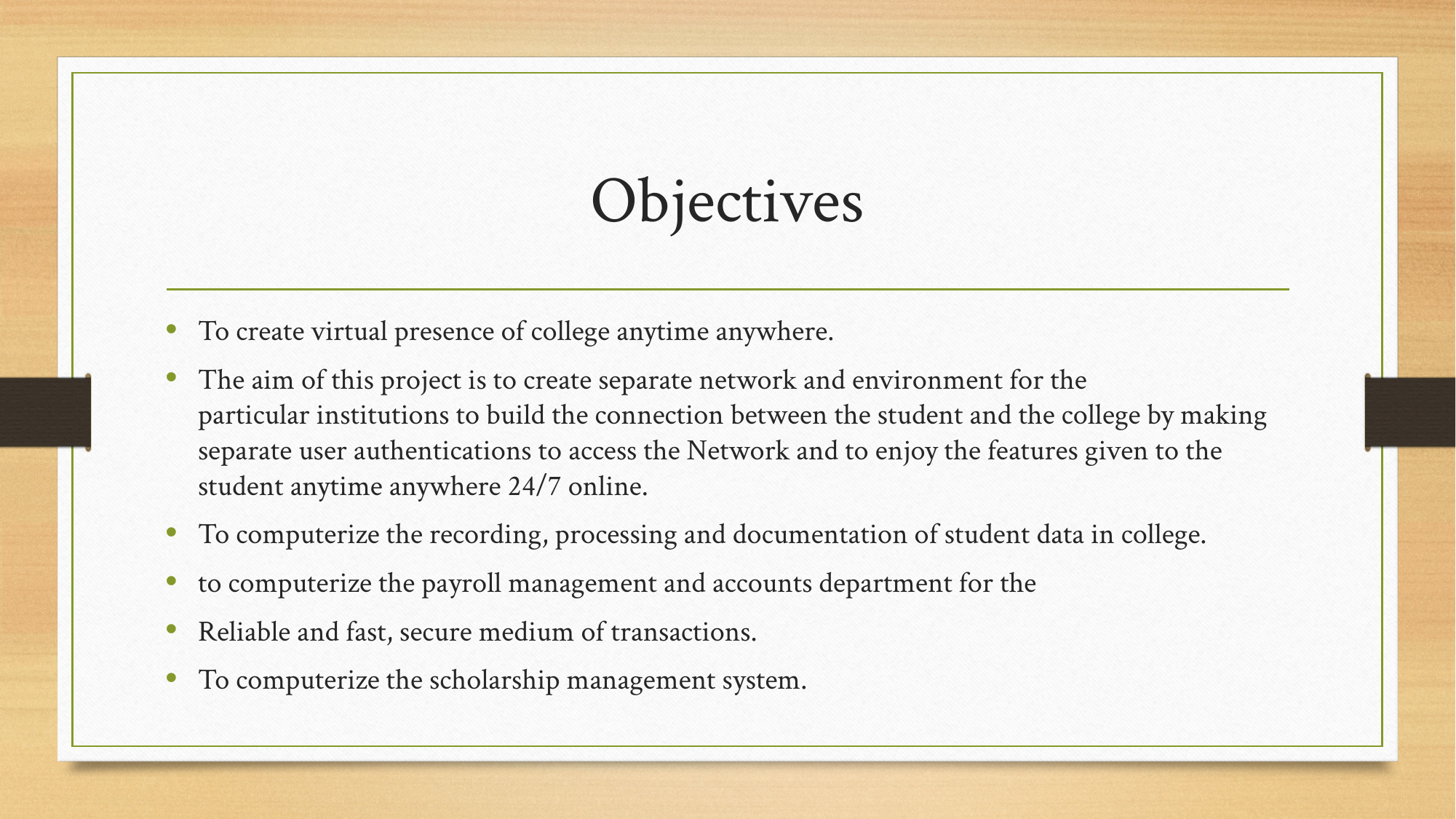

# Objectives
To create virtual presence of college anytime anywhere.
The aim of this project is to create separate network and environment for the                  particular institutions to build the connection between the student and the college by making separate user authentications to access the Network and to enjoy the features given to the student anytime anywhere 24/7 online.
To computerize the recording, processing and documentation of student data in college.
to computerize the payroll management and accounts department for the
Reliable and fast, secure medium of transactions.
To computerize the scholarship management system.